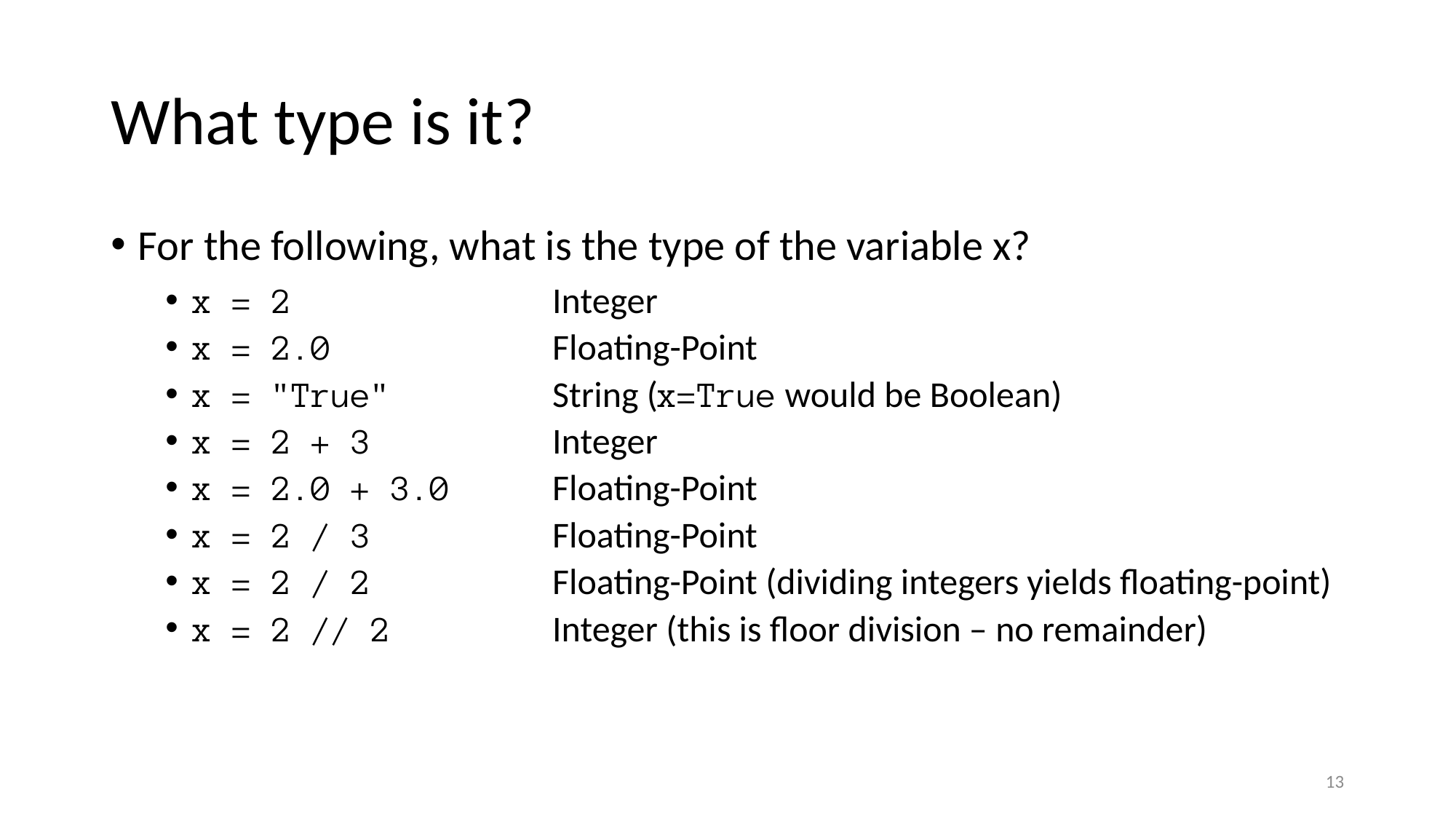

# What type is it?
For the following, what is the type of the variable x?

x = 2
x = 2.0
x = "True"
x = 2 + 3
x = 2.0 + 3.0
x = 2 / 3
x = 2 / 2
x = 2 // 2

Integer
Floating-Point
String (x=True would be Boolean)
Integer
Floating-Point
Floating-Point
Floating-Point (dividing integers yields floating-point)
Integer (this is floor division – no remainder)
13